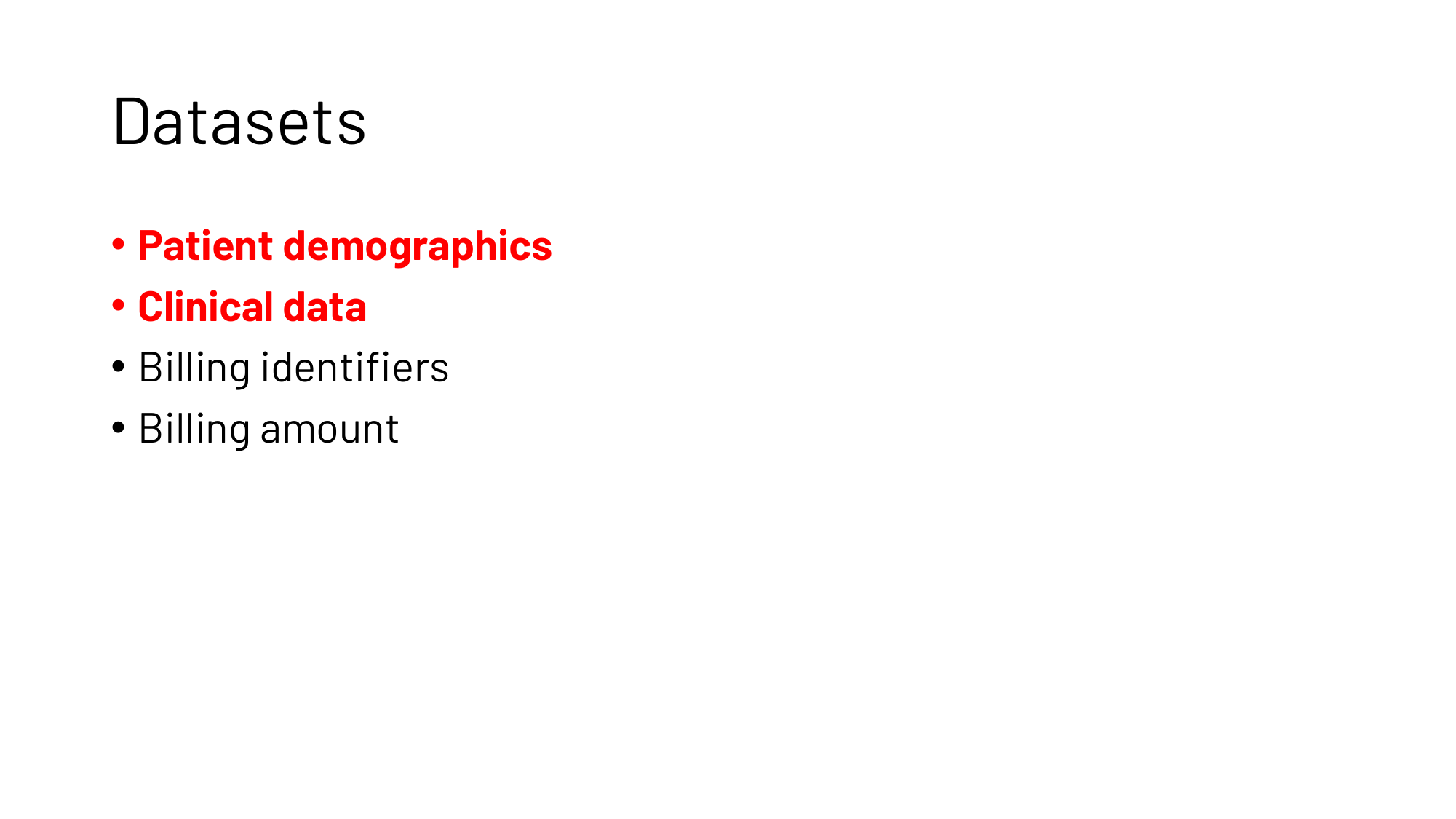

# Datasets
Patient demographics
Clinical data
Billing identifiers
Billing amount